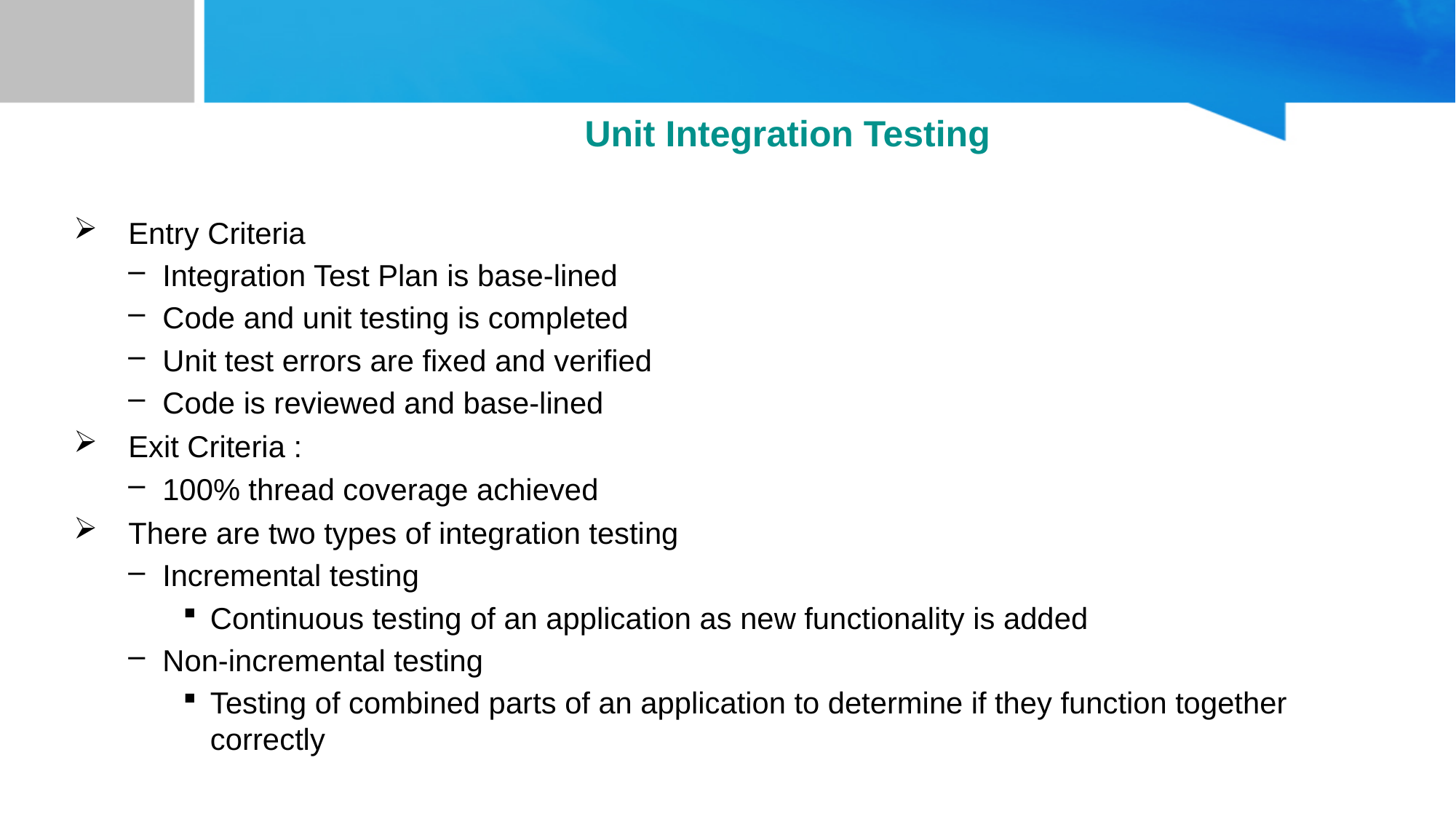

# Unit Integration Testing
Entry Criteria
Integration Test Plan is base-lined
Code and unit testing is completed
Unit test errors are fixed and verified
Code is reviewed and base-lined
Exit Criteria :
100% thread coverage achieved
There are two types of integration testing
Incremental testing
Continuous testing of an application as new functionality is added
Non-incremental testing
Testing of combined parts of an application to determine if they function together correctly